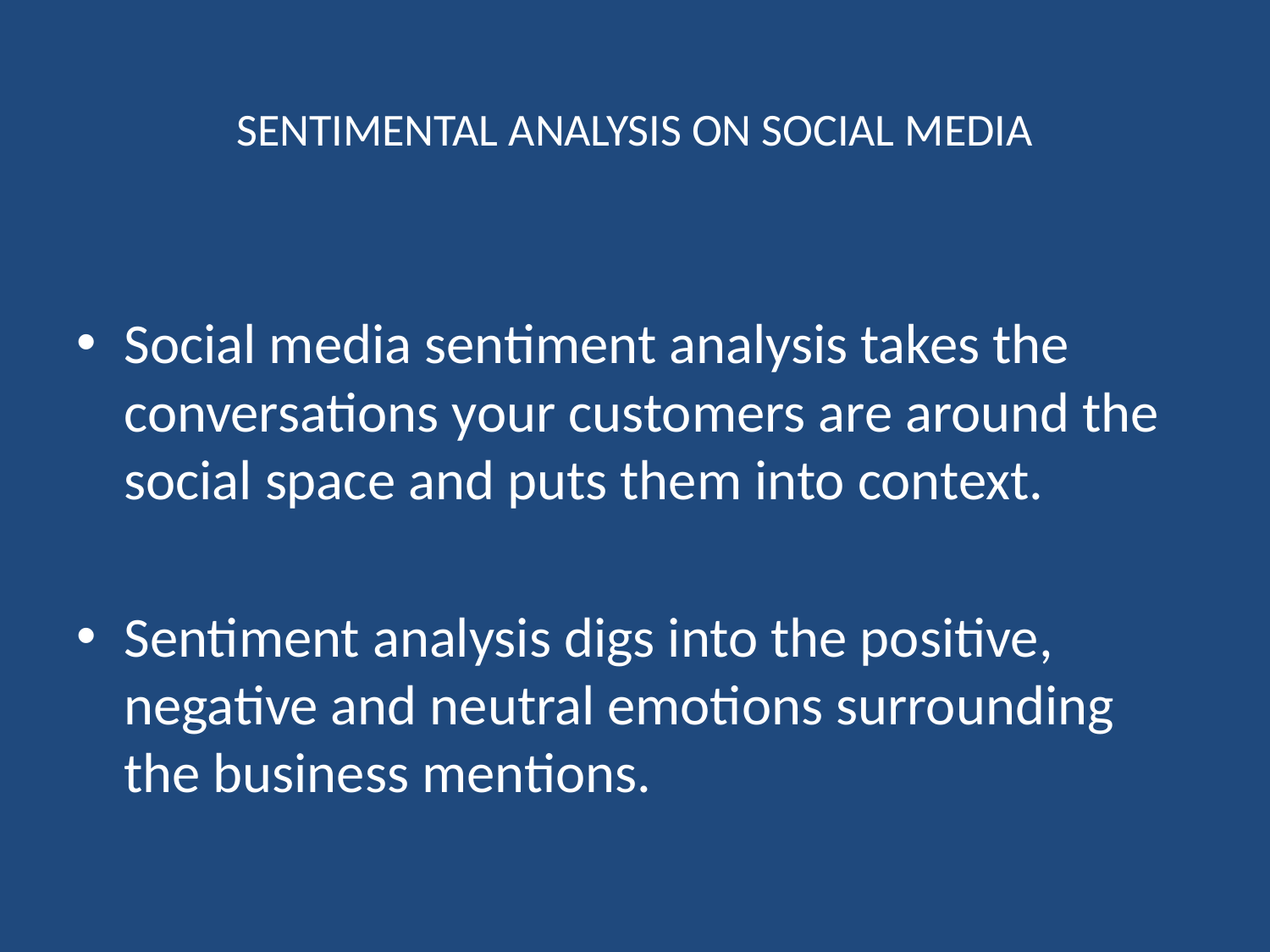

# SENTIMENTAL ANALYSIS ON SOCIAL MEDIA

Social media sentiment analysis takes the conversations your customers are around the social space and puts them into context.

Sentiment analysis digs into the positive, negative and neutral emotions surrounding the business mentions.